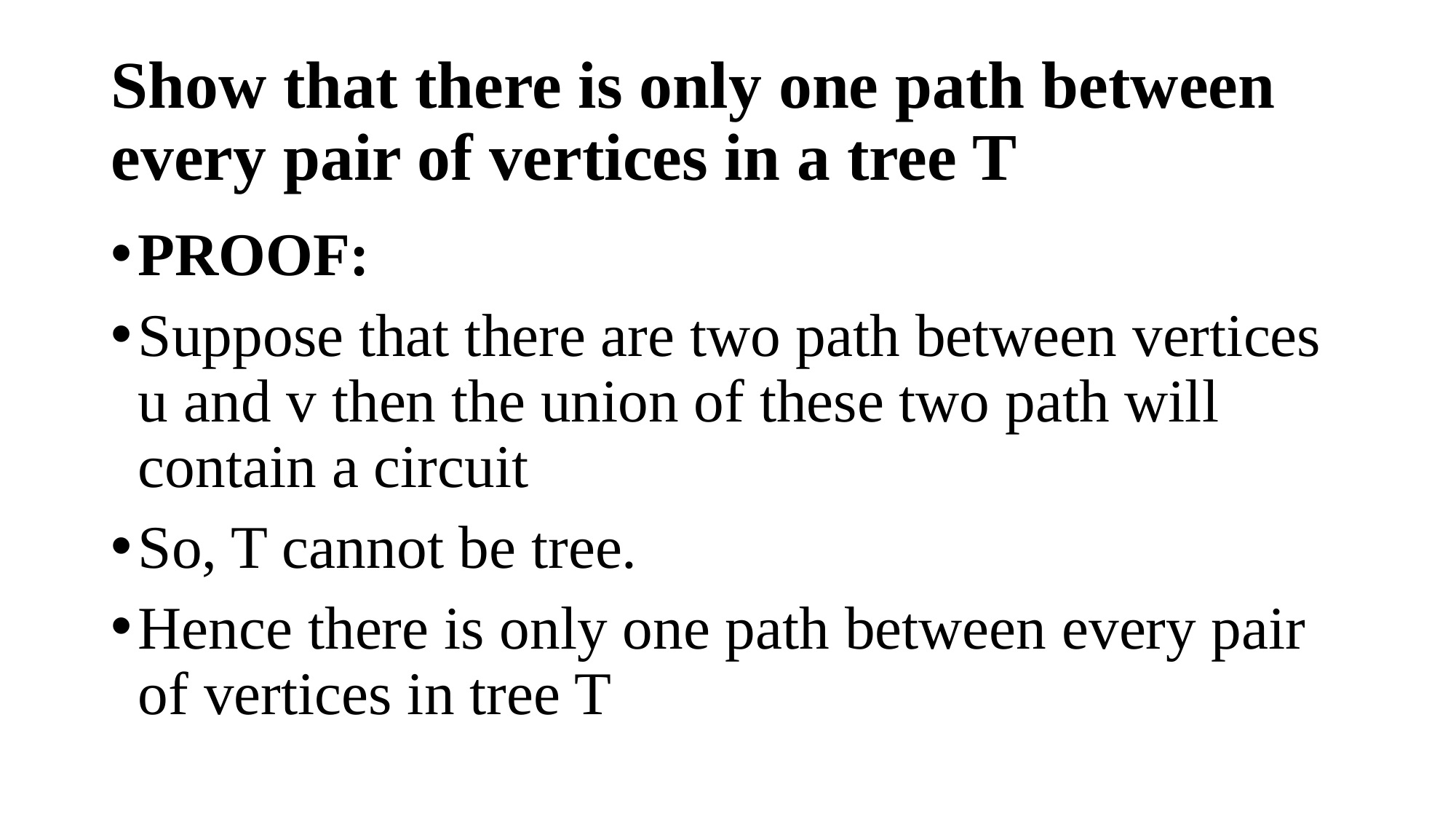

# Show that there is only one path between every pair of vertices in a tree T
PROOF:
Suppose that there are two path between vertices u and v then the union of these two path will contain a circuit
So, T cannot be tree.
Hence there is only one path between every pair of vertices in tree T